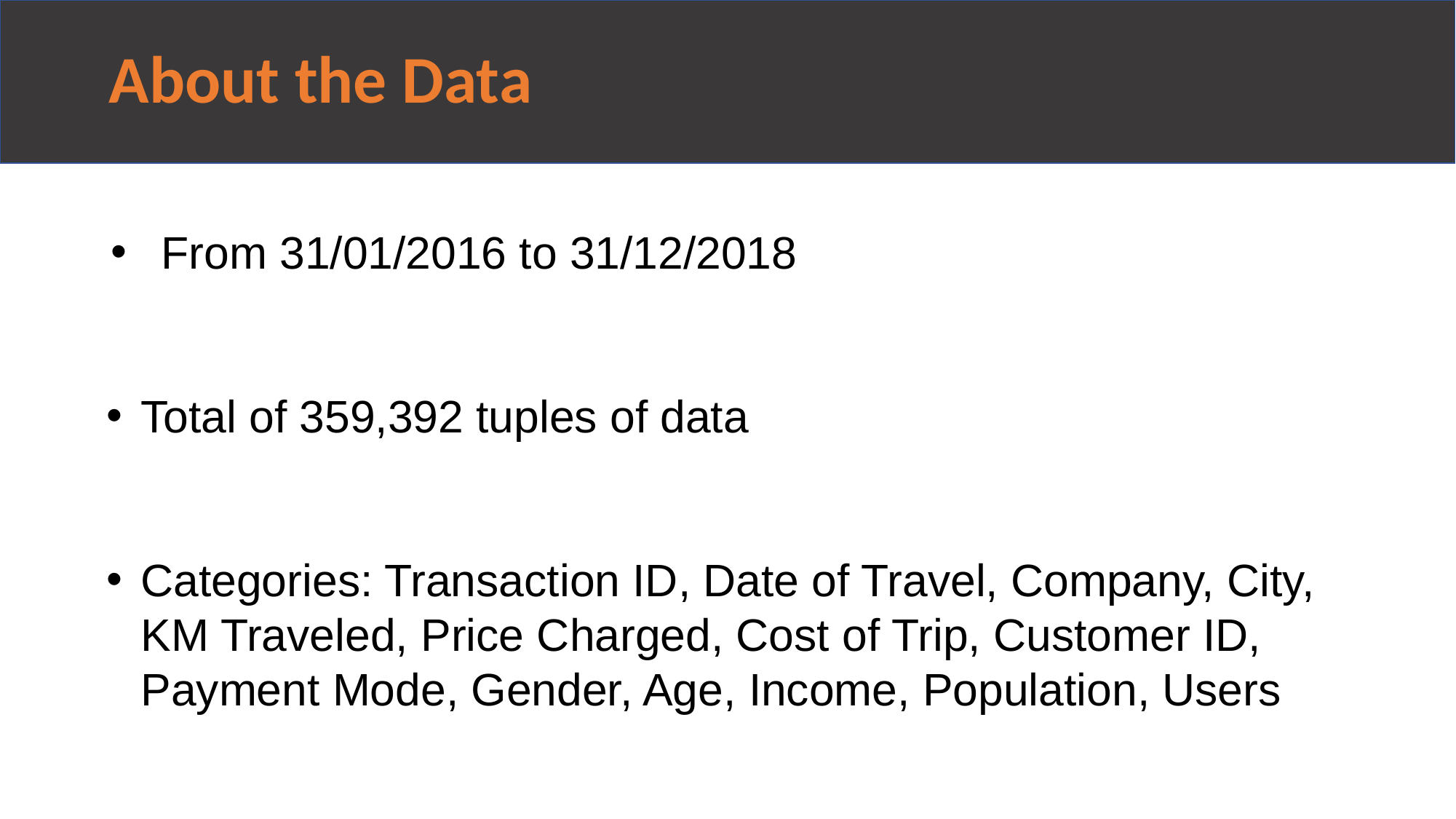

# About the Data

From 31/01/2016 to 31/12/2018

Total of 359,392 tuples of data

Categories: Transaction ID, Date of Travel, Company, City, KM Traveled, Price Charged, Cost of Trip, Customer ID, Payment Mode, Gender, Age, Income, Population, Users